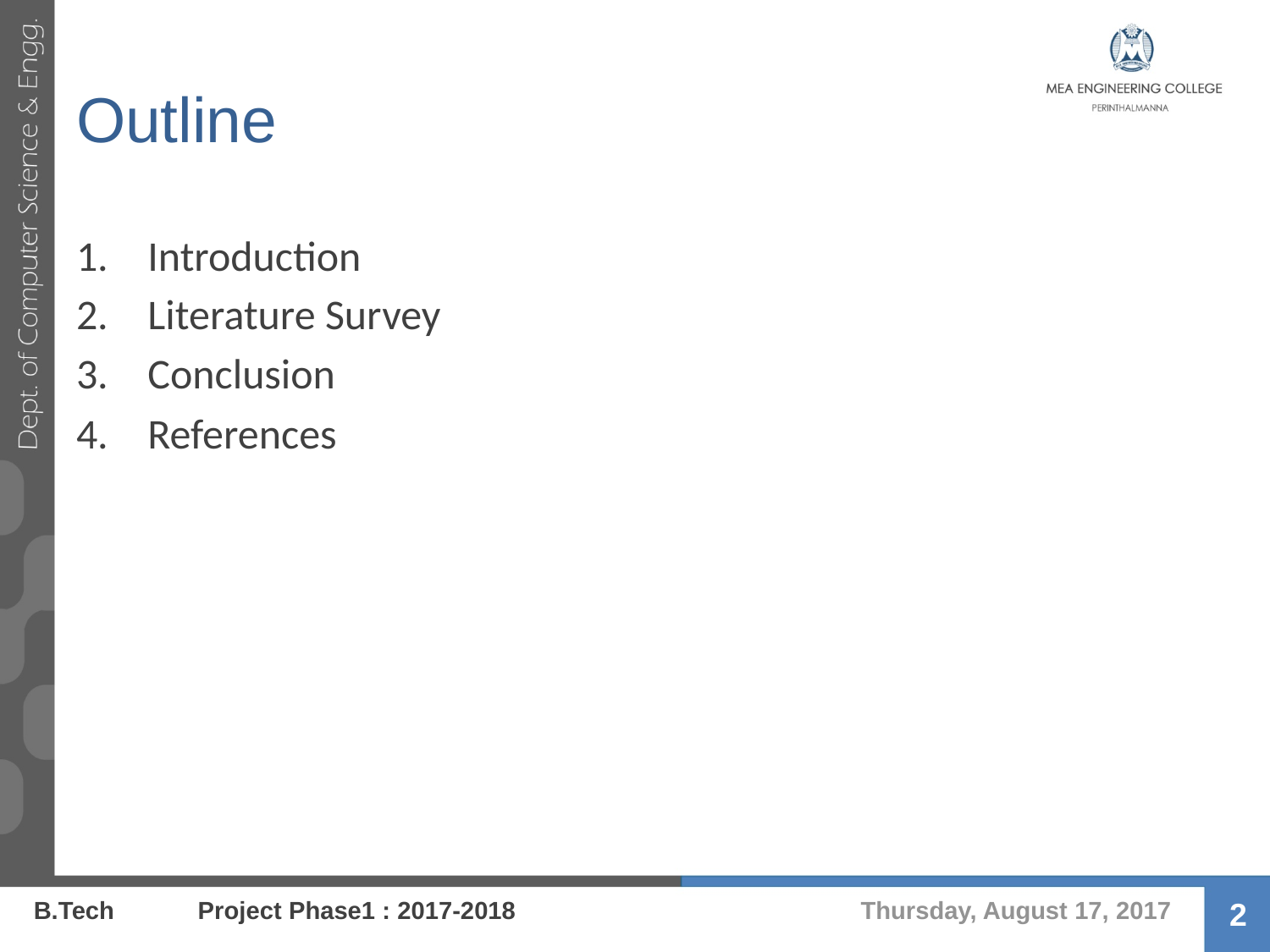

# Outline
Introduction
Literature Survey
Conclusion
References

Thursday, August 17, 2017
B.Tech            Project Phase1 : 2017-2018
2